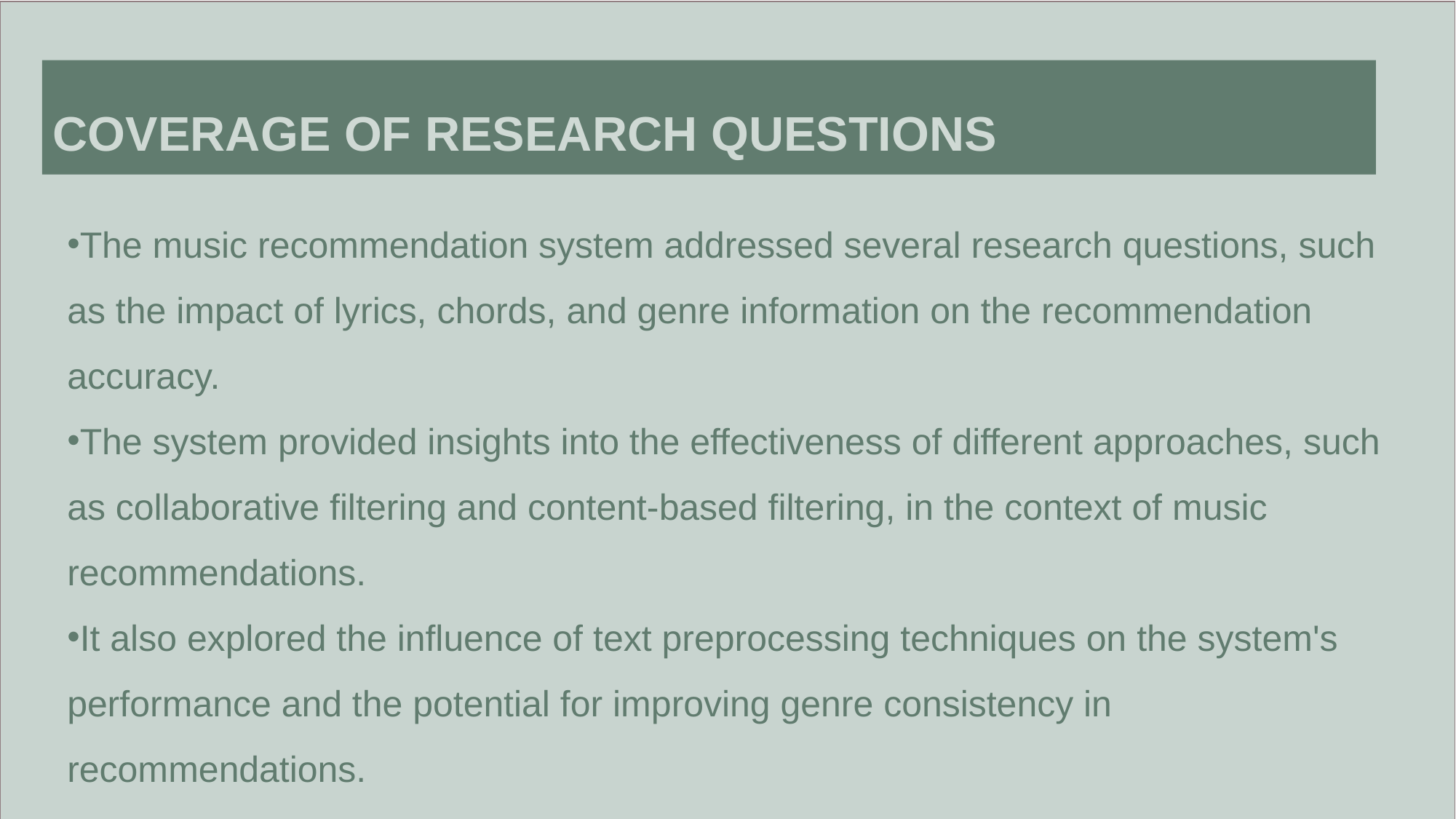

# Coverage of research questions
The music recommendation system addressed several research questions, such as the impact of lyrics, chords, and genre information on the recommendation accuracy.
The system provided insights into the effectiveness of different approaches, such as collaborative filtering and content-based filtering, in the context of music recommendations.
It also explored the influence of text preprocessing techniques on the system's performance and the potential for improving genre consistency in recommendations.